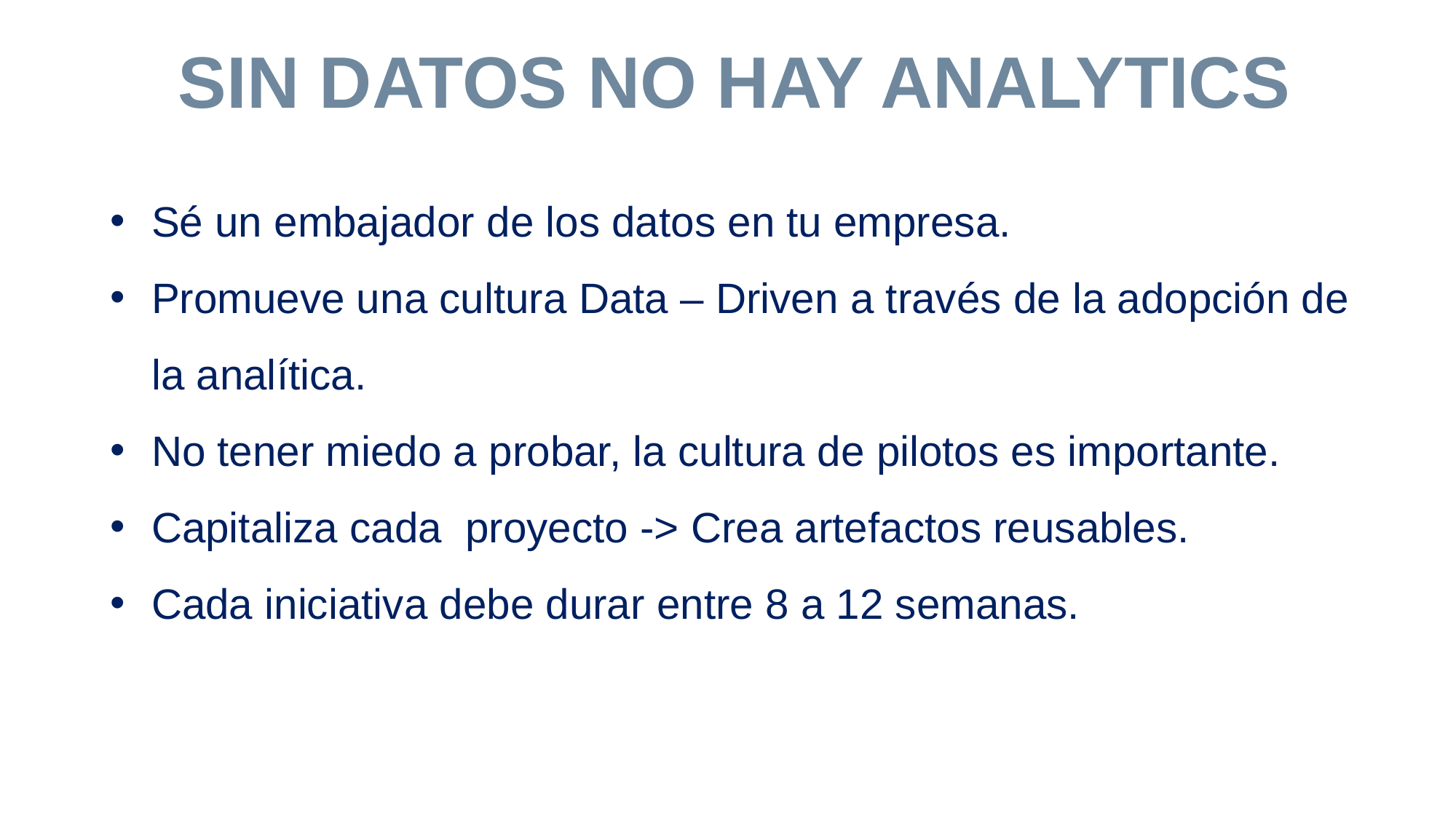

# SIN DATOS NO HAY ANALYTICS
Sé un embajador de los datos en tu empresa.
Promueve una cultura Data – Driven a través de la adopción de la analítica.
No tener miedo a probar, la cultura de pilotos es importante.
Capitaliza cada  proyecto -> Crea artefactos reusables.
Cada iniciativa debe durar entre 8 a 12 semanas.